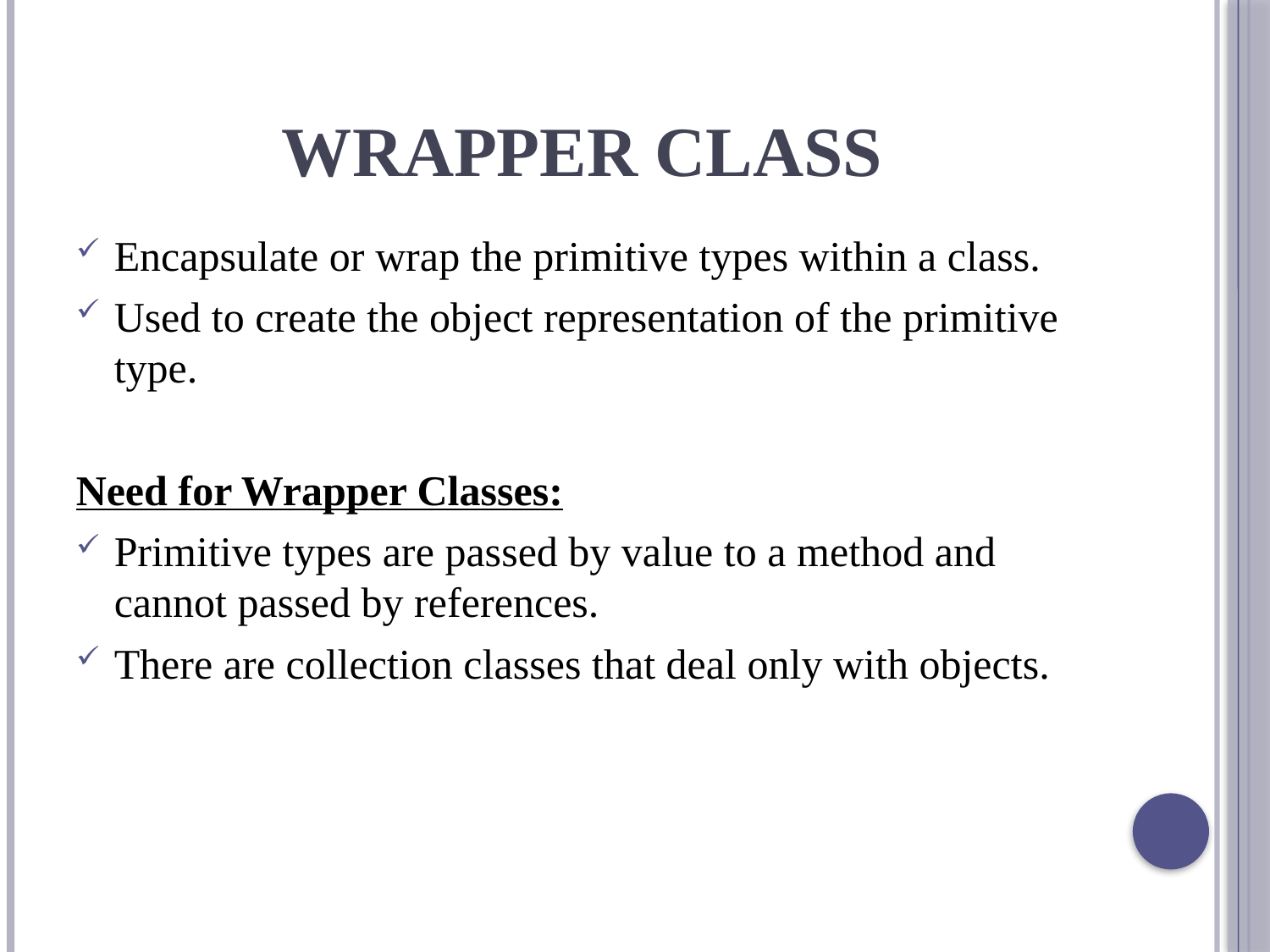

# Wrapper Class
Encapsulate or wrap the primitive types within a class.
Used to create the object representation of the primitive type.

Need for Wrapper Classes:
Primitive types are passed by value to a method and cannot passed by references.
There are collection classes that deal only with objects.